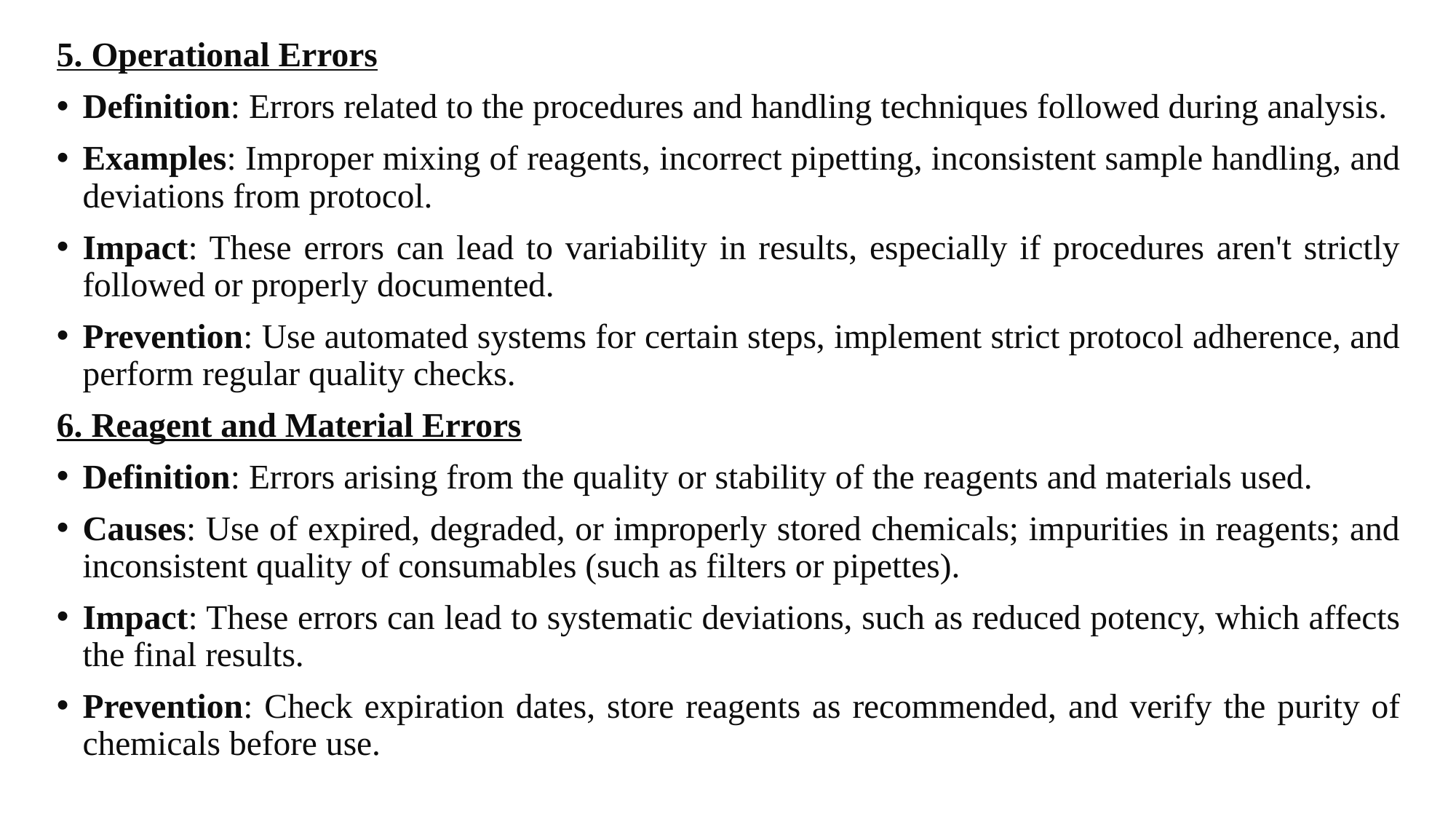

5. Operational Errors
Definition: Errors related to the procedures and handling techniques followed during analysis.
Examples: Improper mixing of reagents, incorrect pipetting, inconsistent sample handling, and deviations from protocol.
Impact: These errors can lead to variability in results, especially if procedures aren't strictly followed or properly documented.
Prevention: Use automated systems for certain steps, implement strict protocol adherence, and perform regular quality checks.
6. Reagent and Material Errors
Definition: Errors arising from the quality or stability of the reagents and materials used.
Causes: Use of expired, degraded, or improperly stored chemicals; impurities in reagents; and inconsistent quality of consumables (such as filters or pipettes).
Impact: These errors can lead to systematic deviations, such as reduced potency, which affects the final results.
Prevention: Check expiration dates, store reagents as recommended, and verify the purity of chemicals before use.